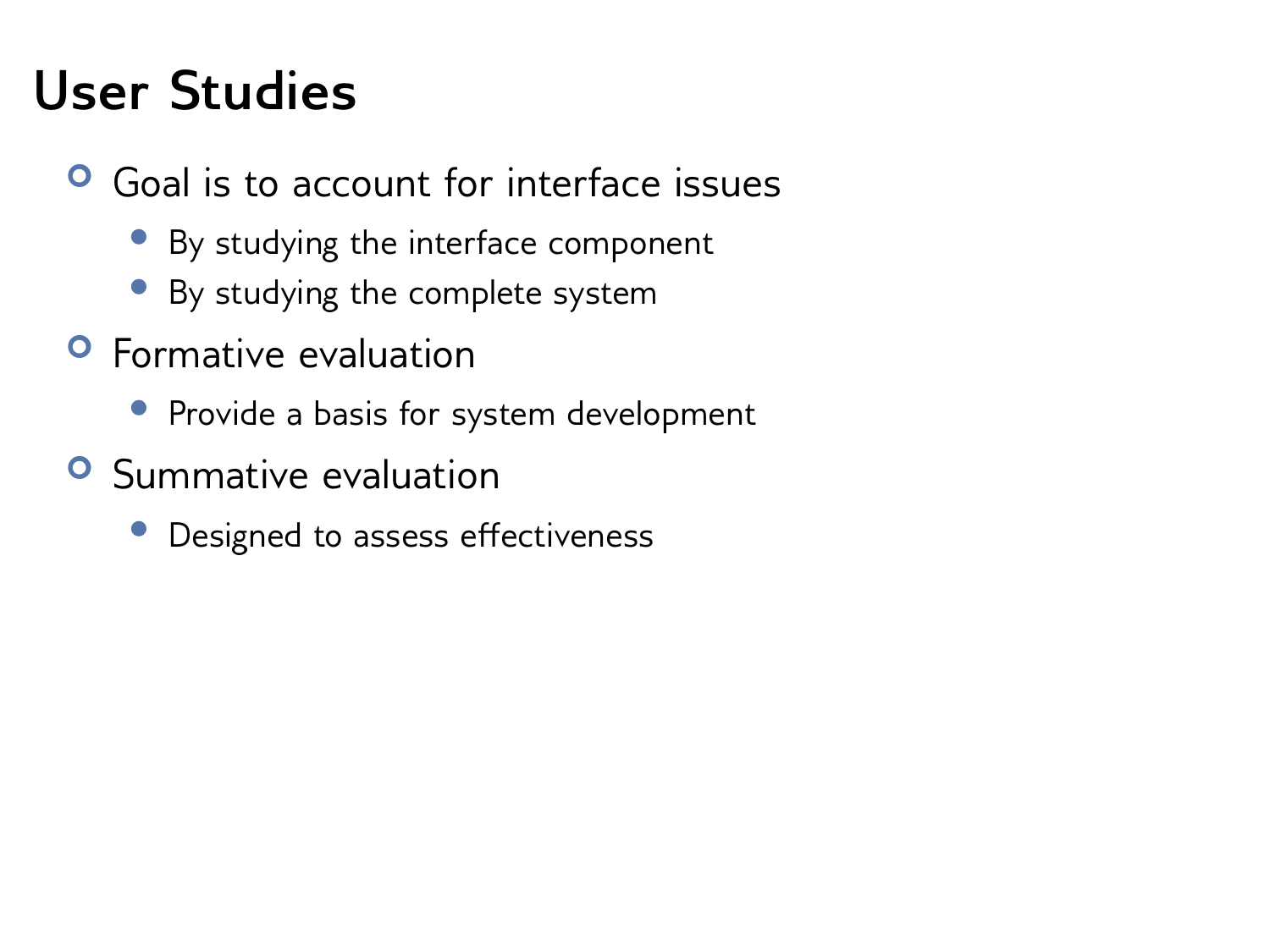

# User Studies
Goal is to account for interface issues
By studying the interface component
By studying the complete system
Formative evaluation
Provide a basis for system development
Summative evaluation
Designed to assess effectiveness